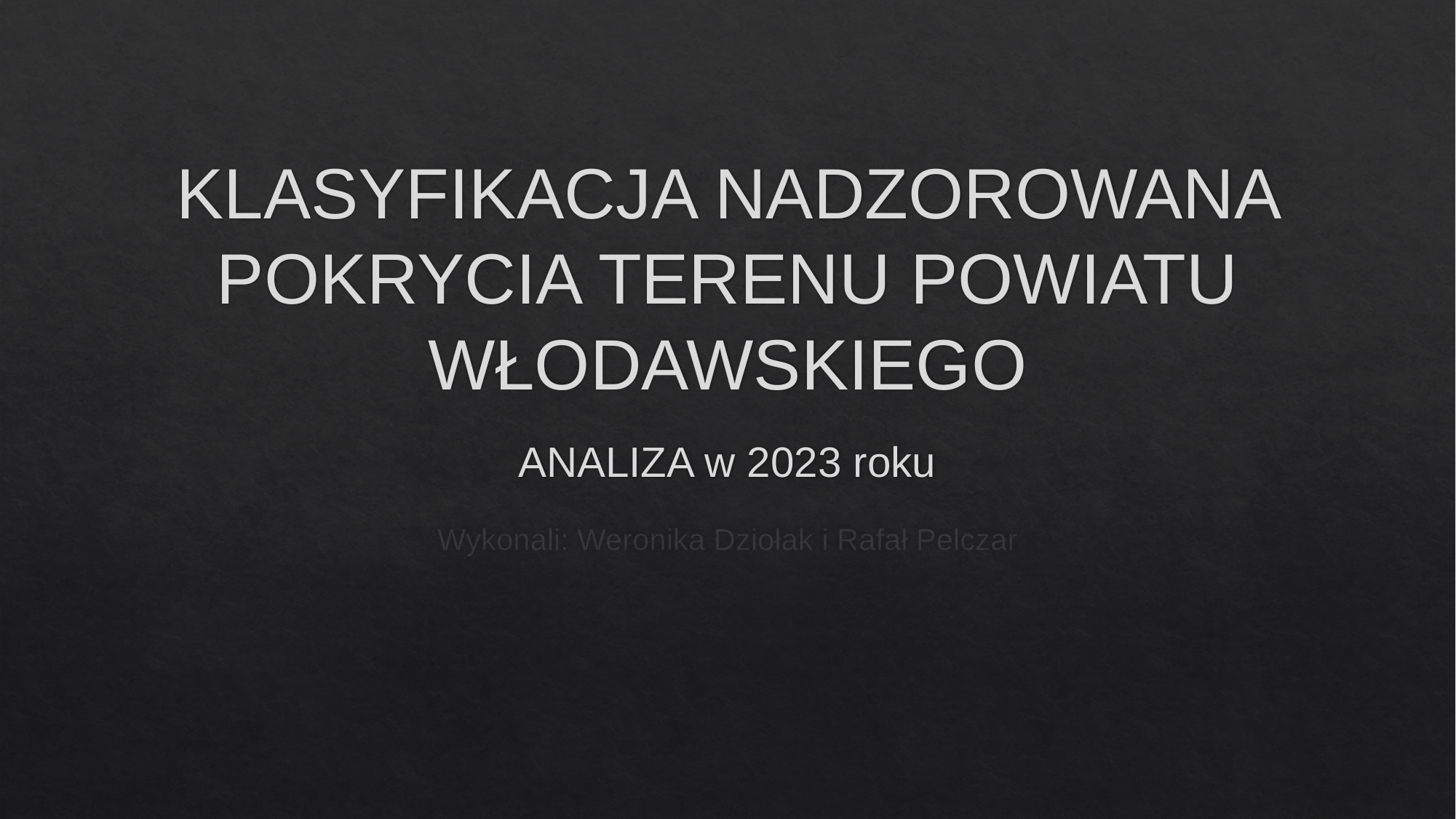

# KLASYFIKACJA NADZOROWANA POKRYCIA TERENU POWIATU WŁODAWSKIEGO
ANALIZA w 2023 roku
Wykonali: Weronika Dziołak i Rafał Pelczar